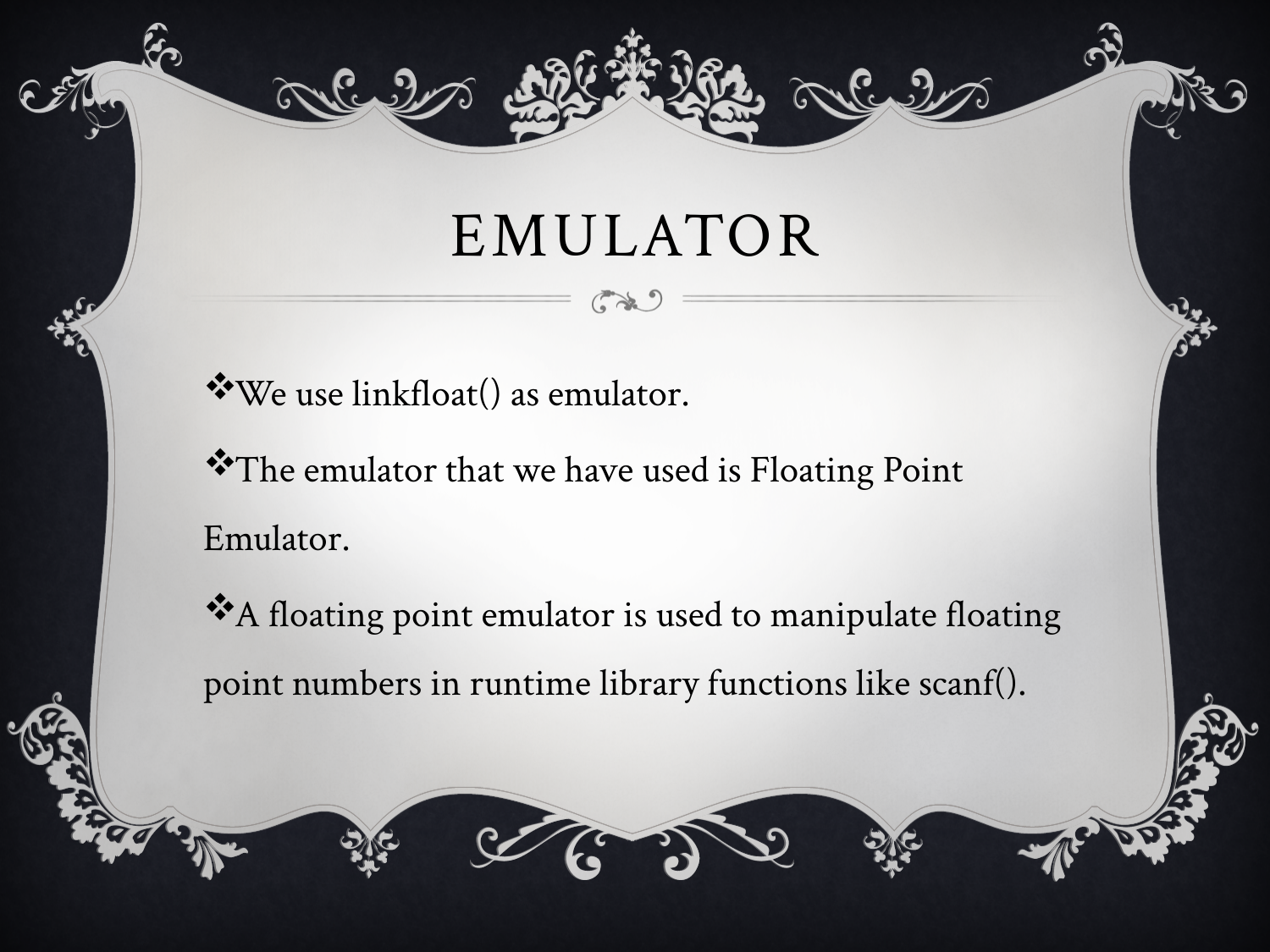

# Emulator
We use linkfloat() as emulator.
The emulator that we have used is Floating Point Emulator.
A floating point emulator is used to manipulate floating point numbers in runtime library functions like scanf().